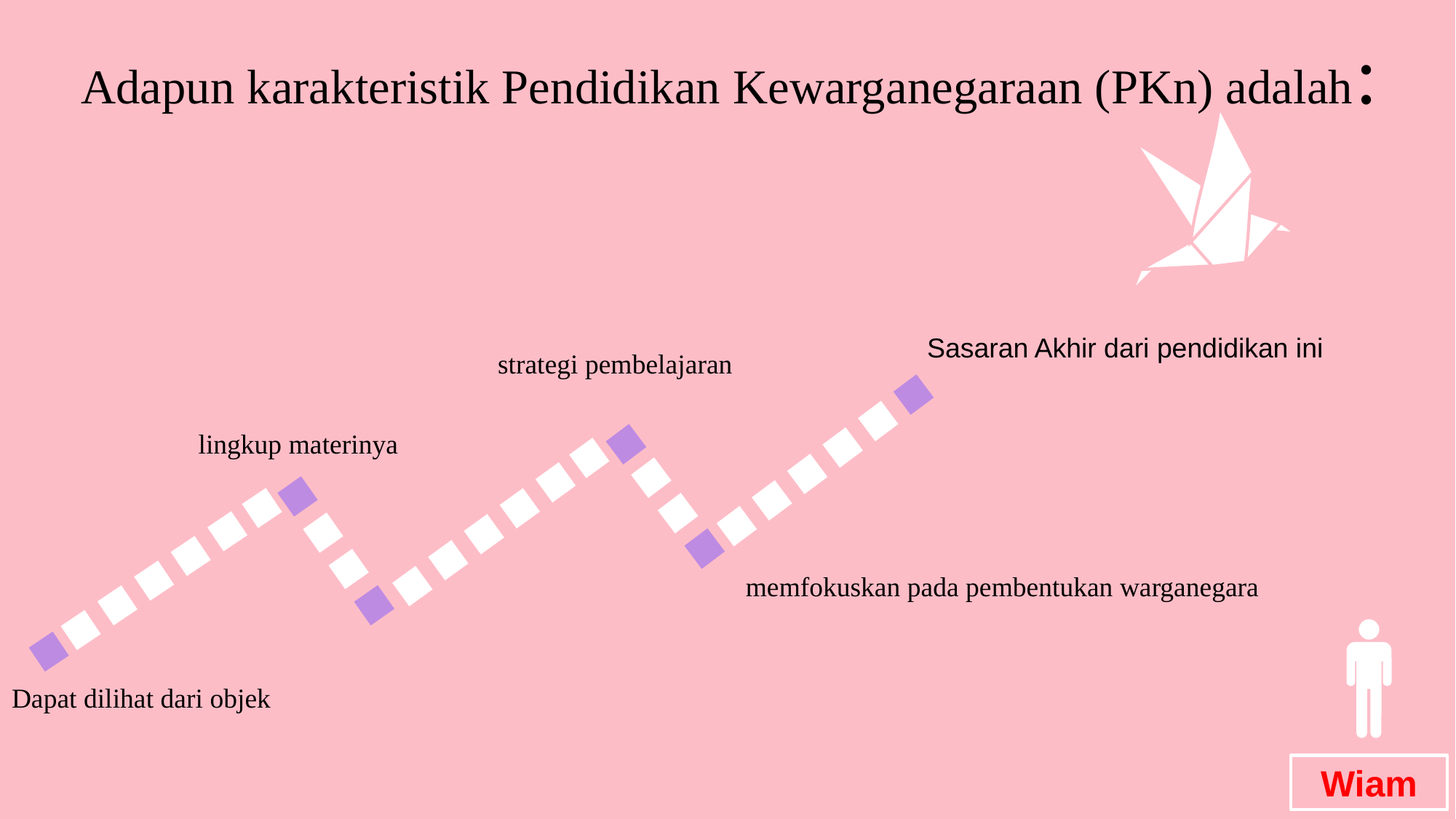

Adapun karakteristik Pendidikan Kewarganegaraan (PKn) adalah:

Sasaran Akhir dari pendidikan ini

strategi pembelajaran

lingkup materinya

memfokuskan pada pembentukan warganegara

Dapat dilihat dari objek
Wiam